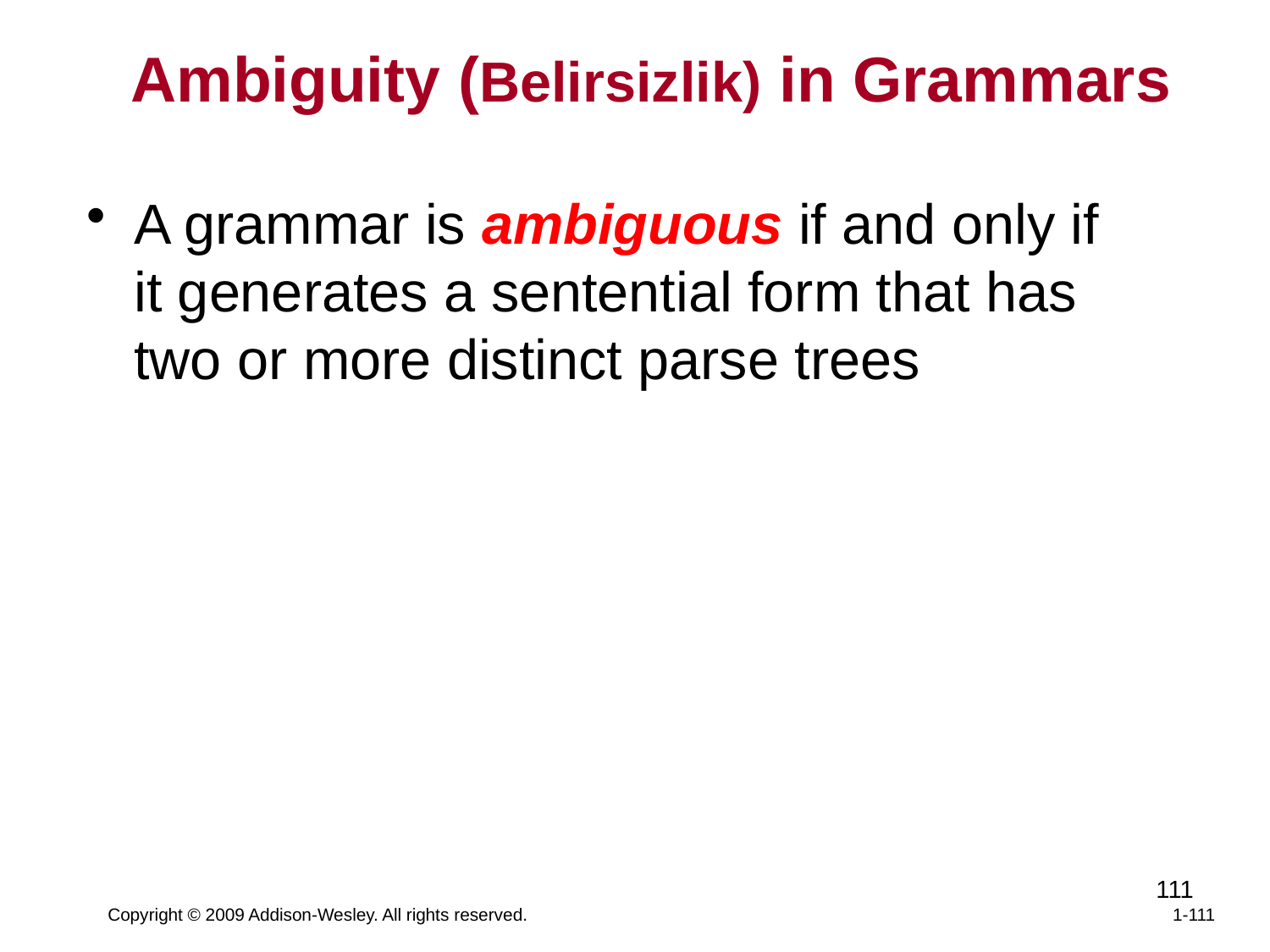

Ambiguity (Belirsizlik) in Grammars
A grammar is ambiguous if and only if it generates a sentential form that has two or more distinct parse trees
111
Copyright © 2009 Addison-Wesley. All rights reserved.
1-111